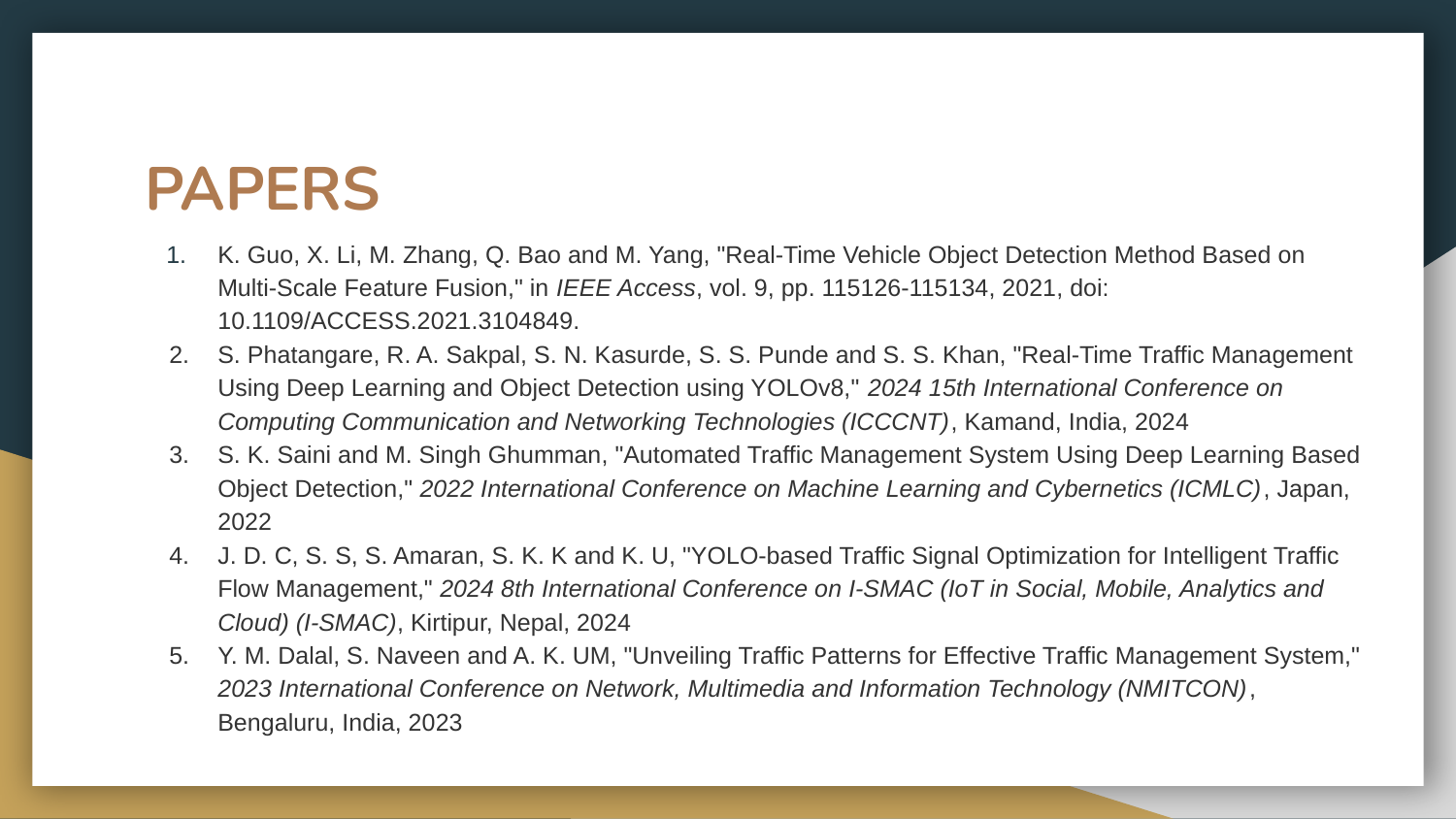

# PAPERS
K. Guo, X. Li, M. Zhang, Q. Bao and M. Yang, "Real-Time Vehicle Object Detection Method Based on Multi-Scale Feature Fusion," in IEEE Access, vol. 9, pp. 115126-115134, 2021, doi: 10.1109/ACCESS.2021.3104849.
S. Phatangare, R. A. Sakpal, S. N. Kasurde, S. S. Punde and S. S. Khan, "Real-Time Traffic Management Using Deep Learning and Object Detection using YOLOv8," 2024 15th International Conference on Computing Communication and Networking Technologies (ICCCNT), Kamand, India, 2024
S. K. Saini and M. Singh Ghumman, "Automated Traffic Management System Using Deep Learning Based Object Detection," 2022 International Conference on Machine Learning and Cybernetics (ICMLC), Japan, 2022
J. D. C, S. S, S. Amaran, S. K. K and K. U, "YOLO-based Traffic Signal Optimization for Intelligent Traffic Flow Management," 2024 8th International Conference on I-SMAC (IoT in Social, Mobile, Analytics and Cloud) (I-SMAC), Kirtipur, Nepal, 2024
Y. M. Dalal, S. Naveen and A. K. UM, "Unveiling Traffic Patterns for Effective Traffic Management System," 2023 International Conference on Network, Multimedia and Information Technology (NMITCON), Bengaluru, India, 2023